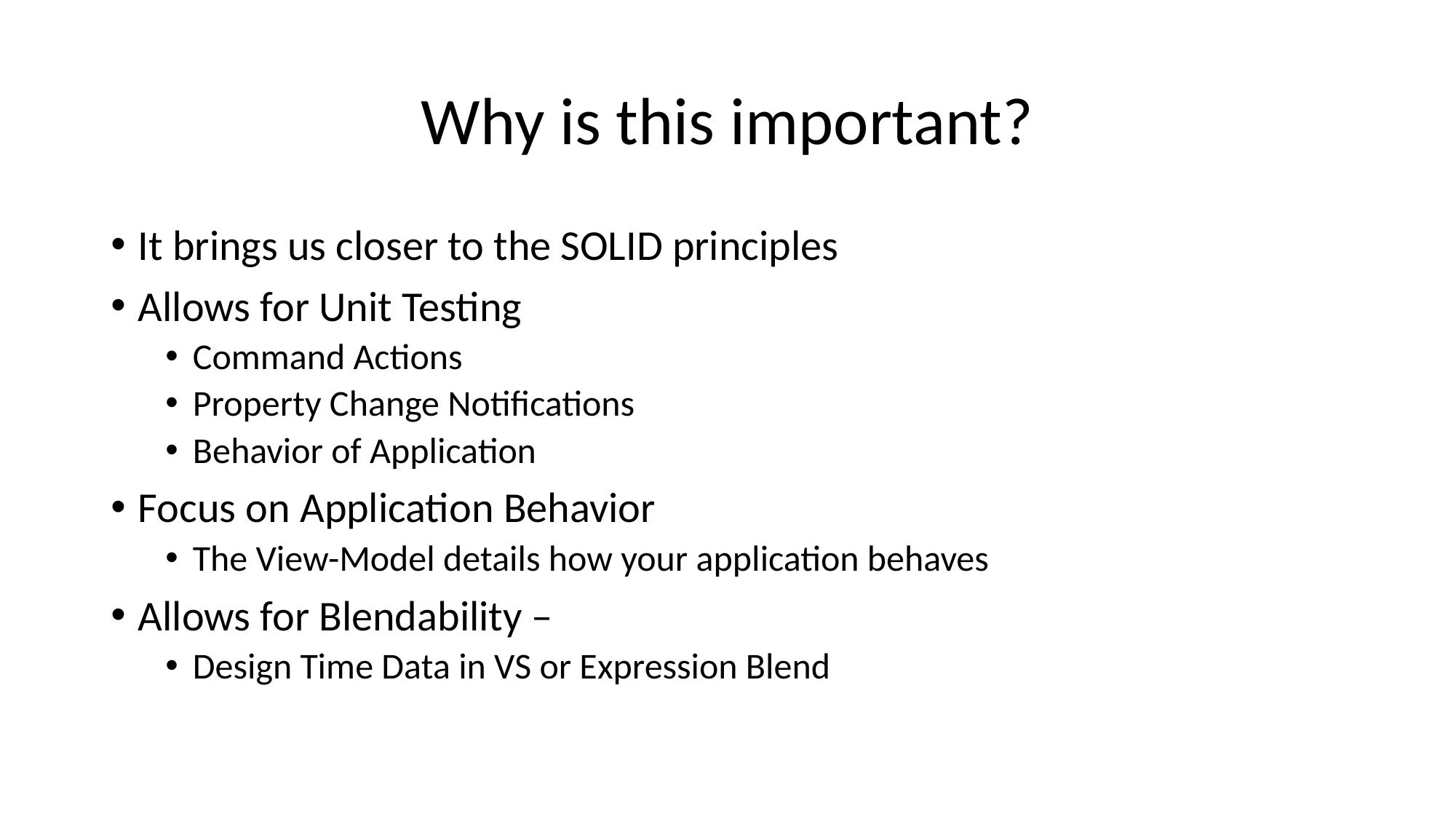

# Why is this important?
It brings us closer to the SOLID principles
Allows for Unit Testing
Command Actions
Property Change Notifications
Behavior of Application
Focus on Application Behavior
The View-Model details how your application behaves
Allows for Blendability –
Design Time Data in VS or Expression Blend